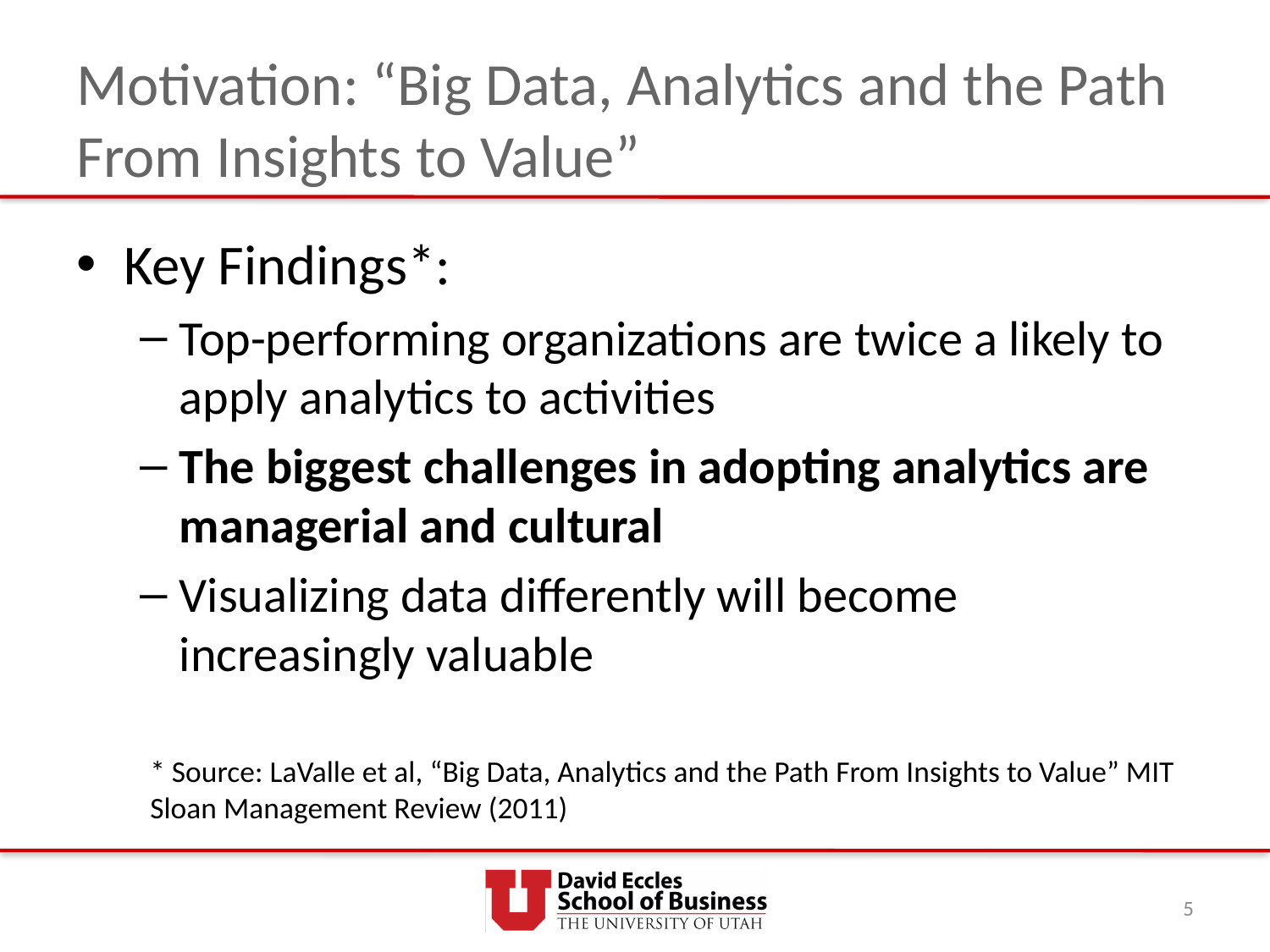

# Motivation: “Big Data, Analytics and the Path From Insights to Value”
Key Findings*:
Top-performing organizations are twice a likely to apply analytics to activities
The biggest challenges in adopting analytics are managerial and cultural
Visualizing data differently will become increasingly valuable
* Source: LaValle et al, “Big Data, Analytics and the Path From Insights to Value” MIT Sloan Management Review (2011)
5